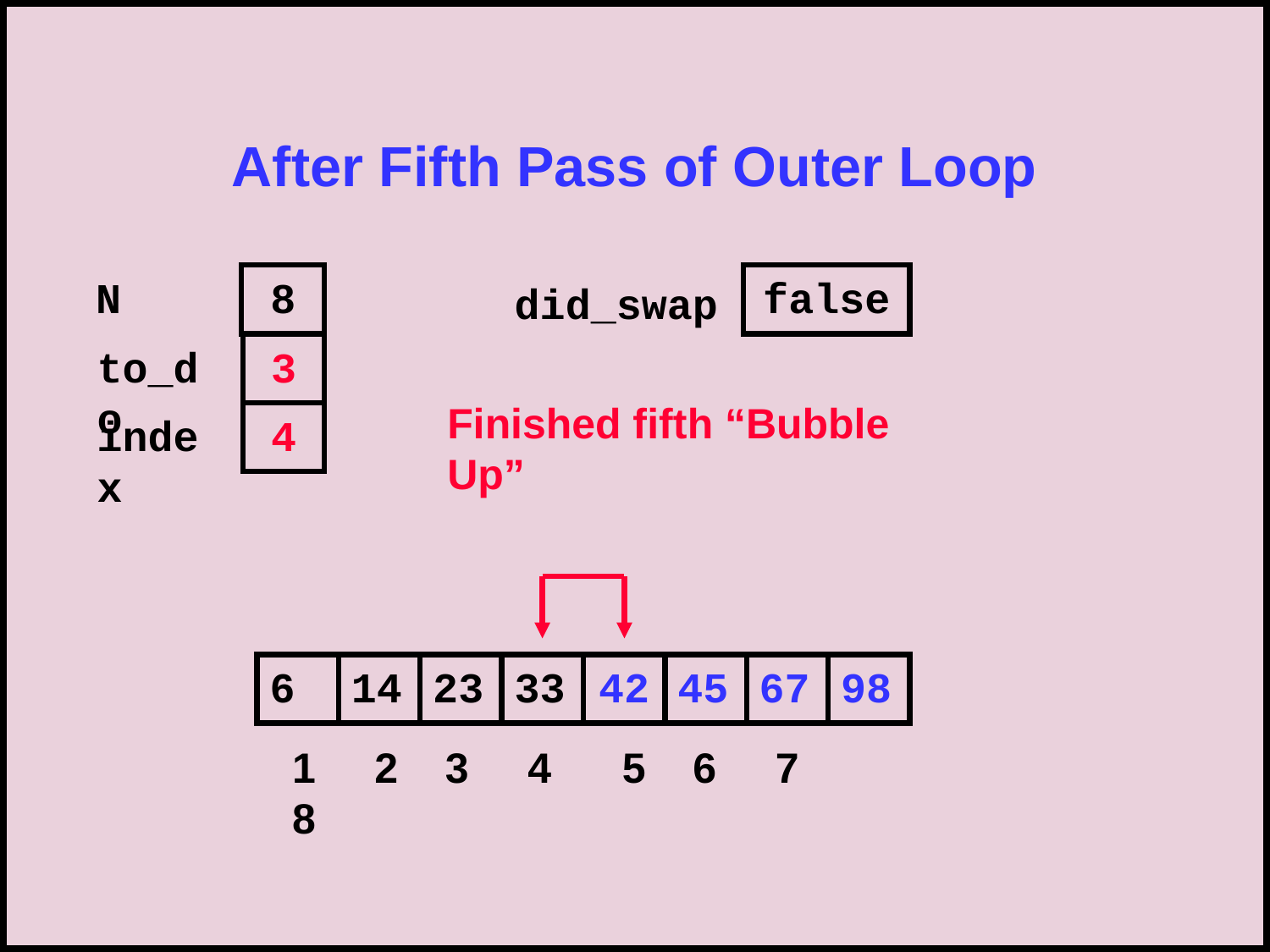

# After Fifth Pass of Outer Loop
false
N
8
did_swap
to_do
3
Finished fifth “Bubble Up”
index
4
6
14
23
33
42
45
67
98
1     2    3     4      5    6     7     8